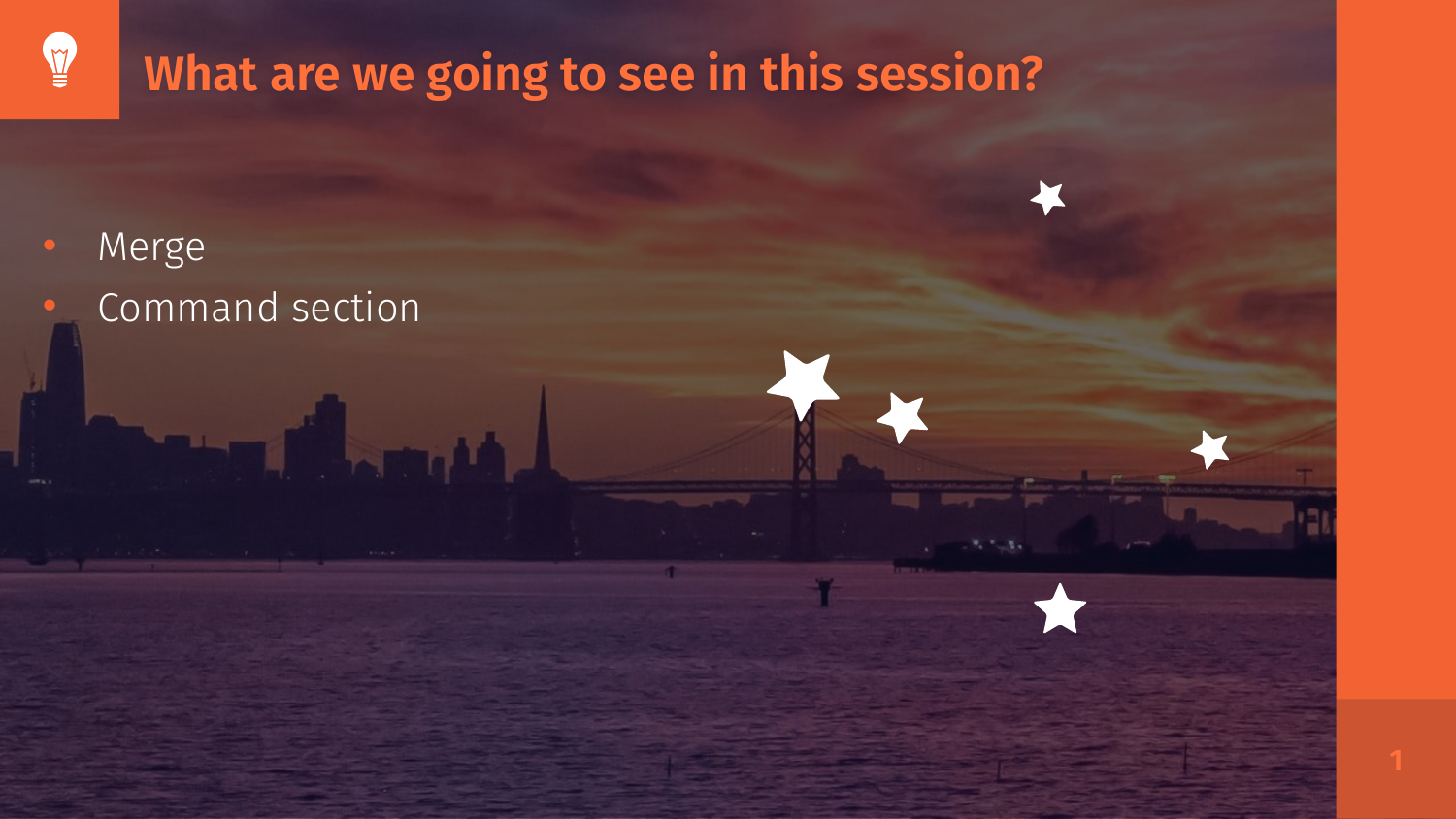

What are we going to see in this session?

Merge
Command section

1